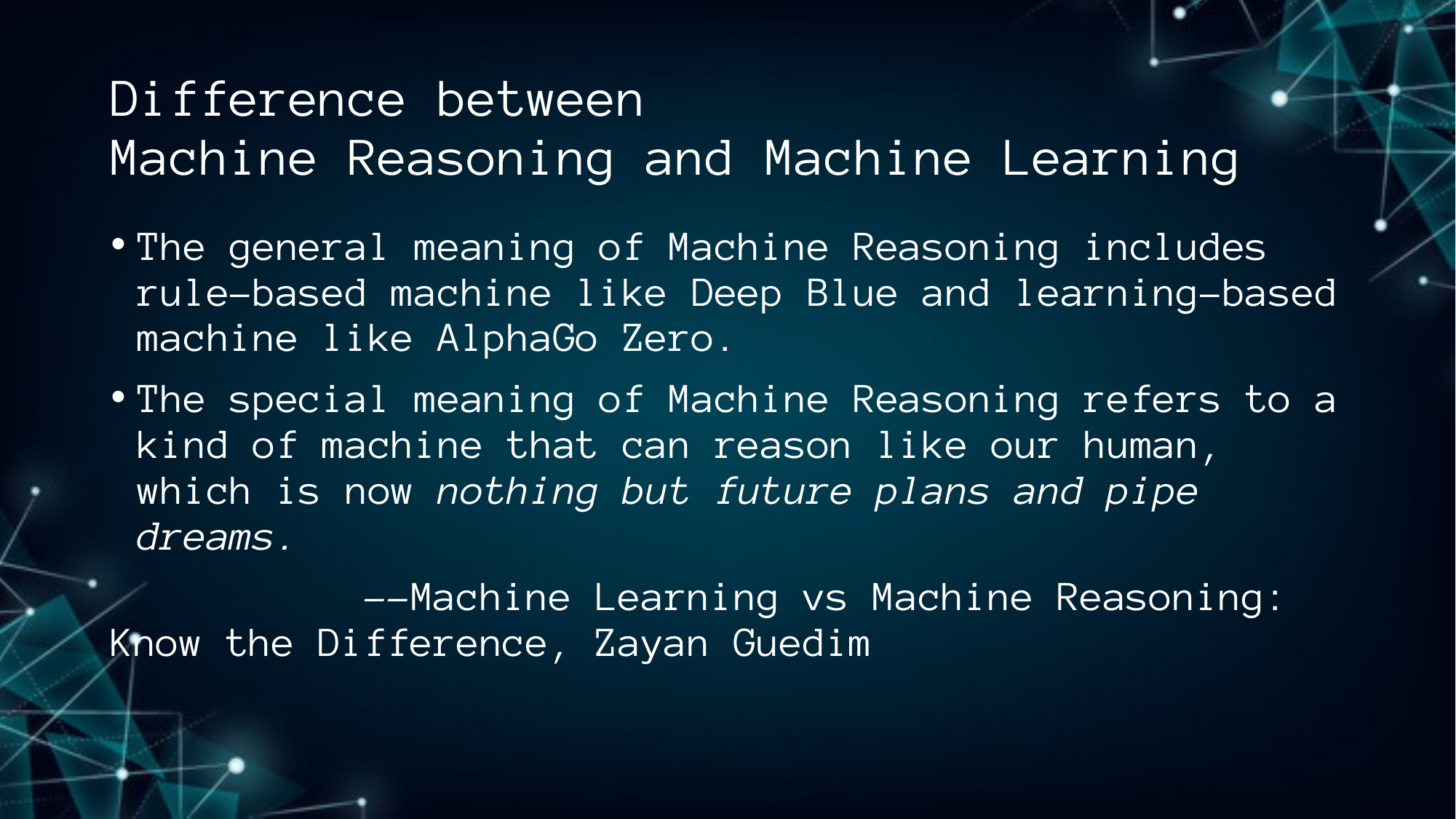

# Difference between Machine Reasoning and Machine Learning
The general meaning of Machine Reasoning includes rule-based machine like Deep Blue and learning-based machine like AlphaGo Zero.
The special meaning of Machine Reasoning refers to a kind of machine that can reason like our human, which is now nothing but future plans and pipe dreams.
           --Machine Learning vs Machine Reasoning: Know the Difference, Zayan Guedim